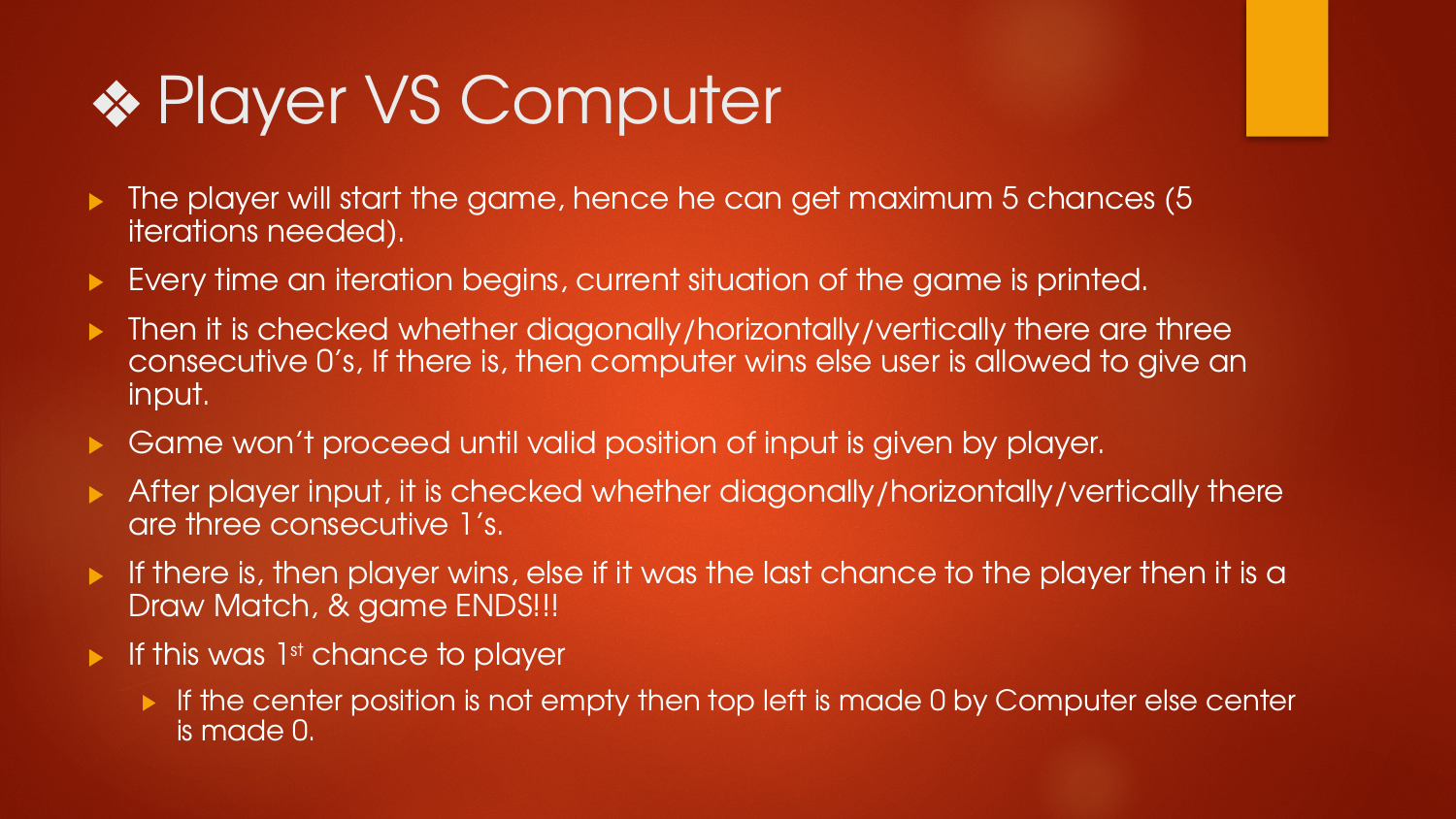

# Player VS Computer
The player will start the game, hence he can get maximum 5 chances (5 iterations needed).
Every time an iteration begins, current situation of the game is printed.
Then it is checked whether diagonally/horizontally/vertically there are three consecutive 0’s, If there is, then computer wins else user is allowed to give an input.
Game won’t proceed until valid position of input is given by player.
After player input, it is checked whether diagonally/horizontally/vertically there are three consecutive 1’s.
If there is, then player wins, else if it was the last chance to the player then it is a Draw Match, & game ENDS!!!
If this was 1st chance to player
If the center position is not empty then top left is made 0 by Computer else center is made 0.